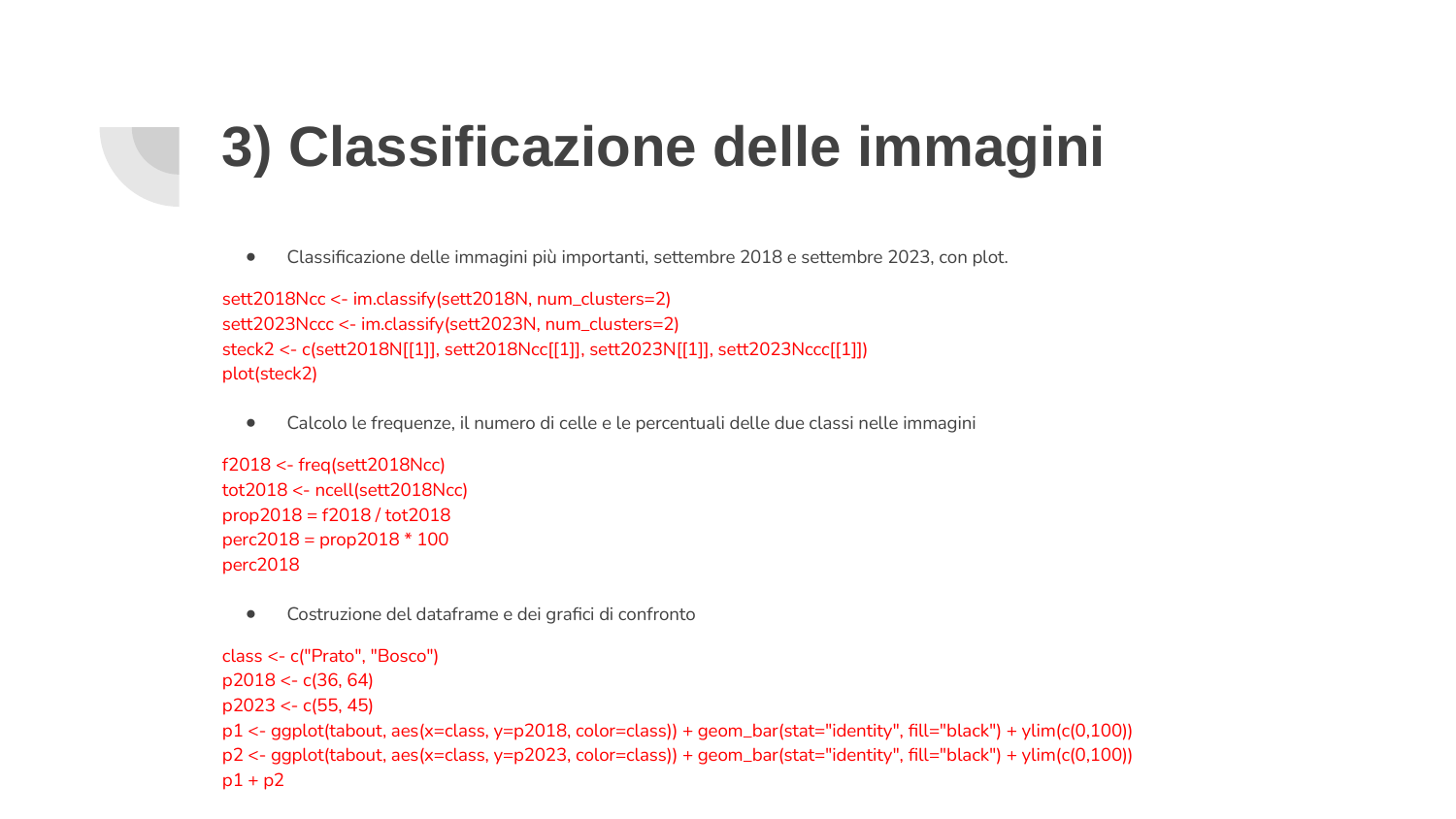

# 3) Classificazione delle immagini
Classificazione delle immagini più importanti, settembre 2018 e settembre 2023, con plot.
sett2018Ncc <- im.classify(sett2018N, num_clusters=2)
sett2023Nccc <- im.classify(sett2023N, num_clusters=2)
steck2 <- c(sett2018N[[1]], sett2018Ncc[[1]], sett2023N[[1]], sett2023Nccc[[1]])
plot(steck2)

Calcolo le frequenze, il numero di celle e le percentuali delle due classi nelle immagini
f2018 <- freq(sett2018Ncc)
tot2018 <- ncell(sett2018Ncc)
prop2018 = f2018 / tot2018
perc2018 = prop2018 * 100
perc2018

Costruzione del dataframe e dei grafici di confronto
class <- c("Prato", "Bosco")
p2018 <- c(36, 64)
p2023 <- c(55, 45)
p1 <- ggplot(tabout, aes(x=class, y=p2018, color=class)) + geom_bar(stat="identity", fill="black") + ylim(c(0,100))
p2 <- ggplot(tabout, aes(x=class, y=p2023, color=class)) + geom_bar(stat="identity", fill="black") + ylim(c(0,100))
p1 + p2